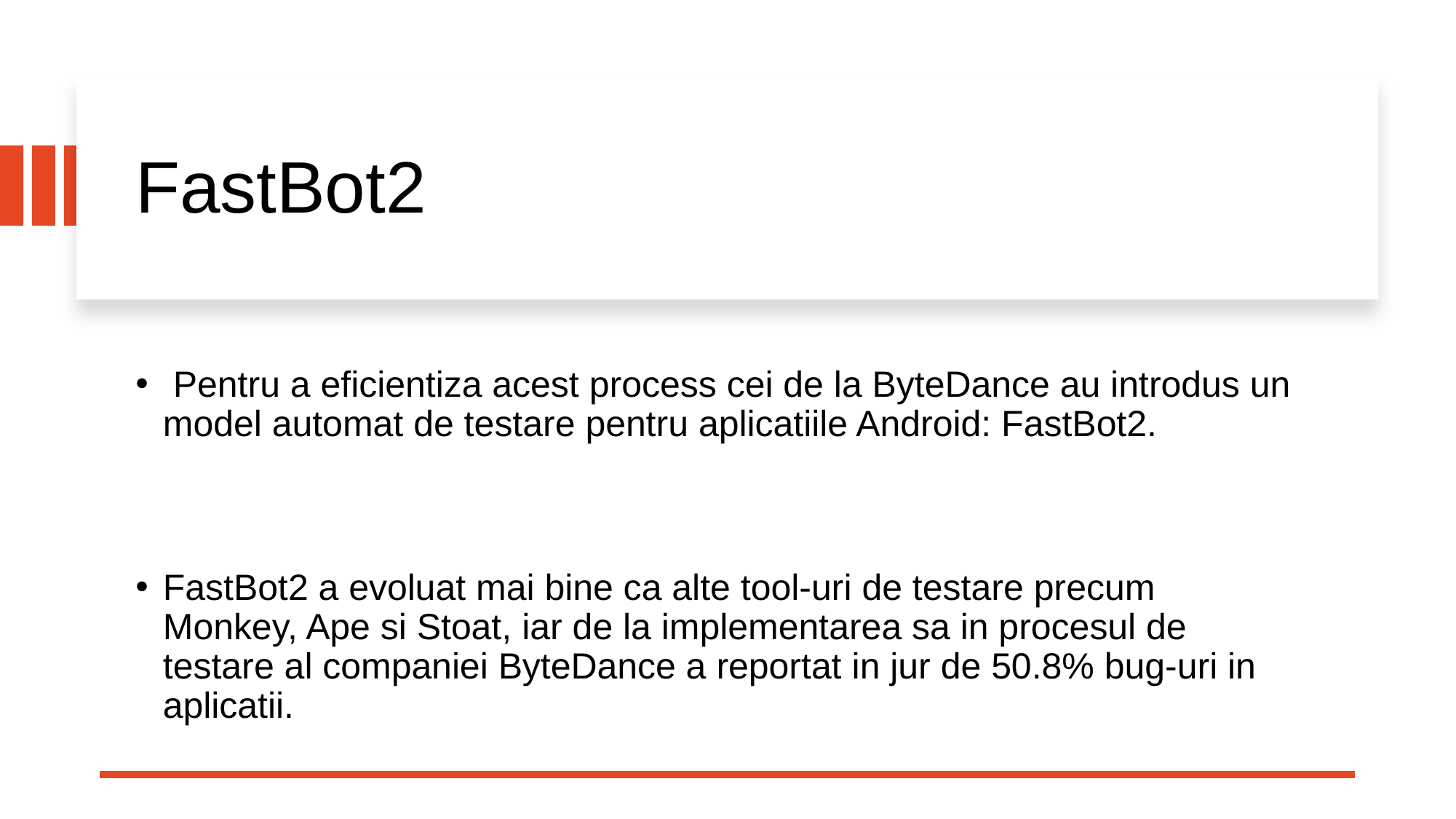

FastBot2

 Pentru a eficientiza acest process cei de la ByteDance au introdus un model automat de testare pentru aplicatiile Android: FastBot2.

FastBot2 a evoluat mai bine ca alte tool-uri de testare precum Monkey, Ape si Stoat, iar de la implementarea sa in procesul de testare al companiei ByteDance a reportat in jur de 50.8% bug-uri in aplicatii.